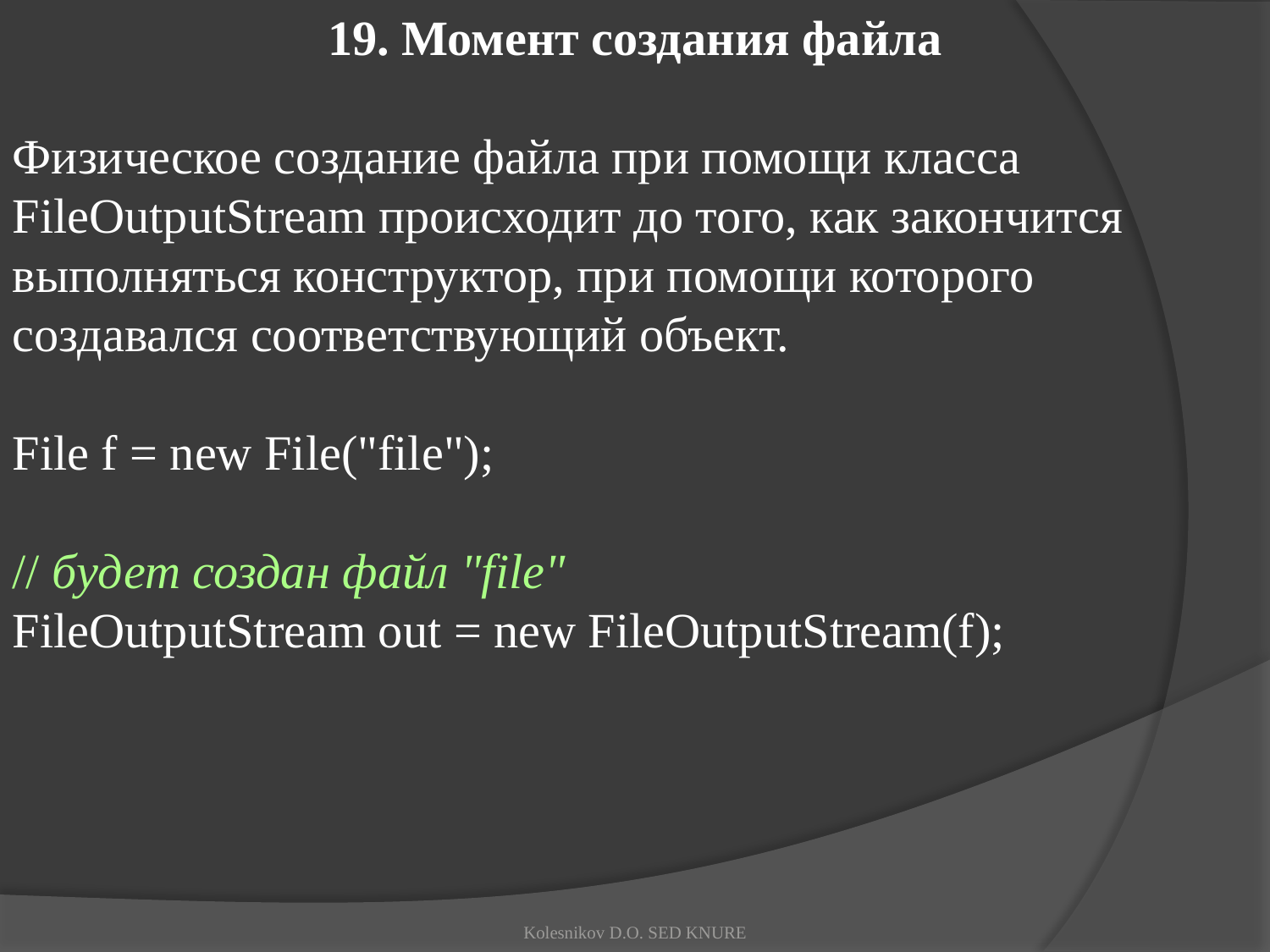

19. Момент создания файла

Физическое создание файла при помощи класса FileOutputStream происходит до того, как закончится выполняться конструктор, при помощи которого создавался соответствующий объект.

File f = new File("file");

// будет создан файл "file"
FileOutputStream out = new FileOutputStream(f);
Kolesnikov D.O. SED KNURE